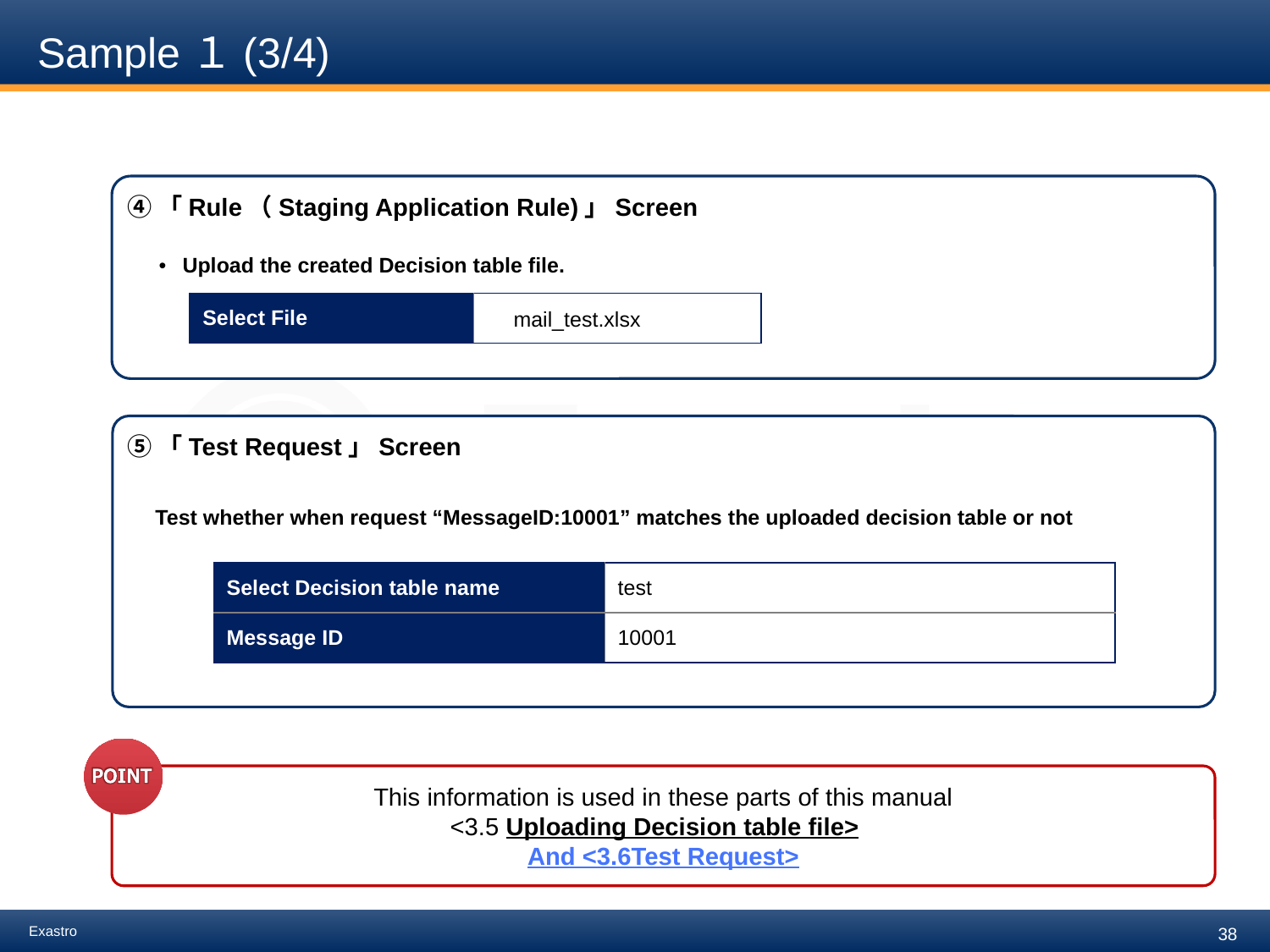

# Sample１(3/4)
④「Rule（Staging Application Rule)」Screen
⑤「Test Request」Screen

This information is used in these parts of this manual
 <3.5 Uploading Decision table file>
And <3.6Test Request>
| Upload the created Decision table file. |  |  |  |
| --- | --- | --- | --- |
|  | Select File | mail\_test.xlsx |  |
|  |  |  |  |
| Test whether when request “MessageID:10001” matches the uploaded decision table or not |  |  |  |
| --- | --- | --- | --- |
|  | Select Decision table name | test |  |
|  | Message ID | 10001 |  |
|  |  |  |  |